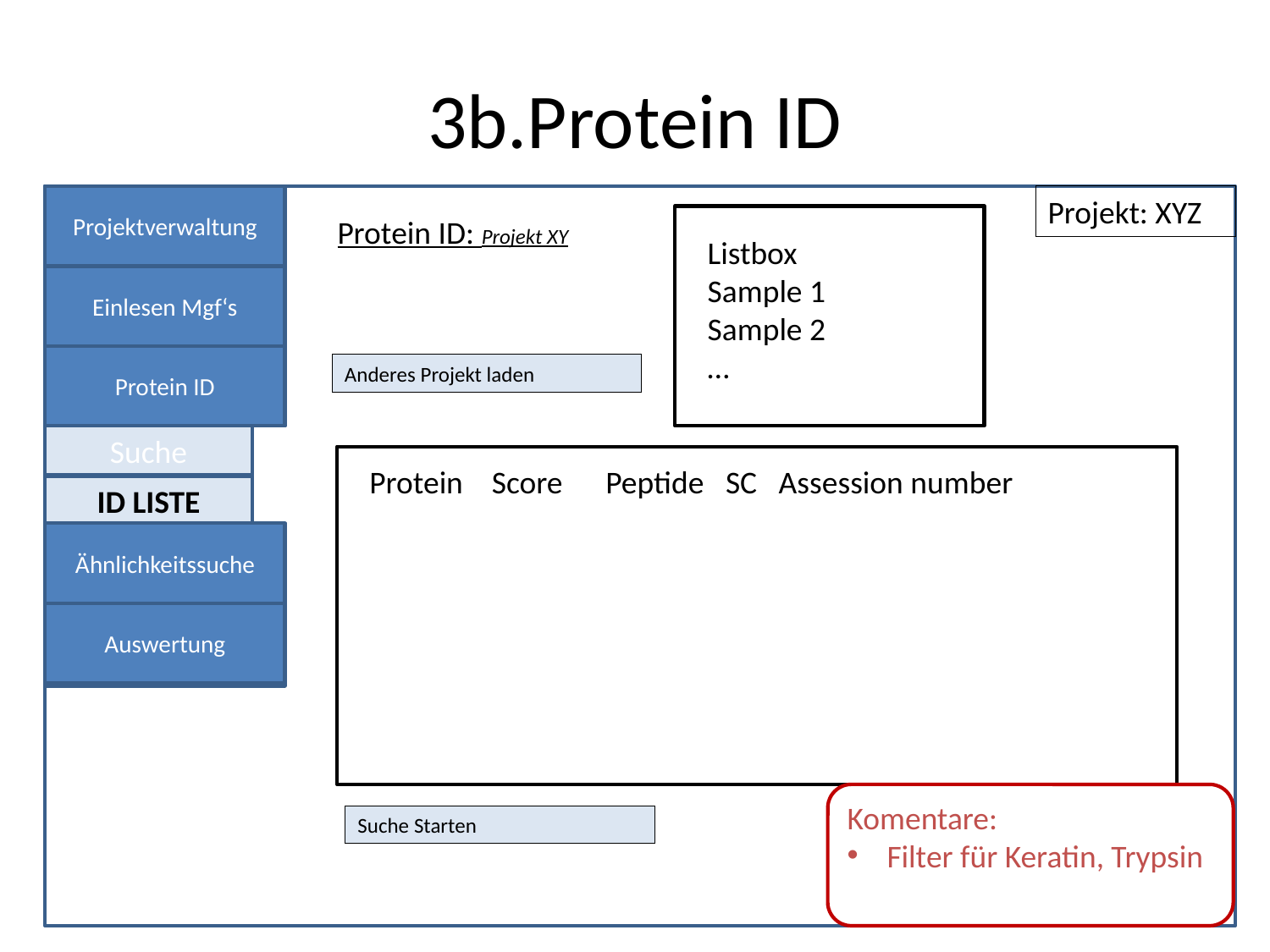

# 3b.Protein ID

Projektverwaltung
Protein ID: Projekt XY
Einlesen Mgf‘s
Protein ID
Panel 1
Panel 1
Projektverwaltung
Projekt: XYZ

Listbox
Sample 1
Sample 2
…
Einlesen Mgf‘s
Protein ID
Anderes Projekt laden
Suche

Protein    Score      Peptide   SC   Assession number
ID LISTE
Ähnlichkeitssuche
Auswertung
Komentare:
Filter für Keratin, Trypsin

Suche Starten